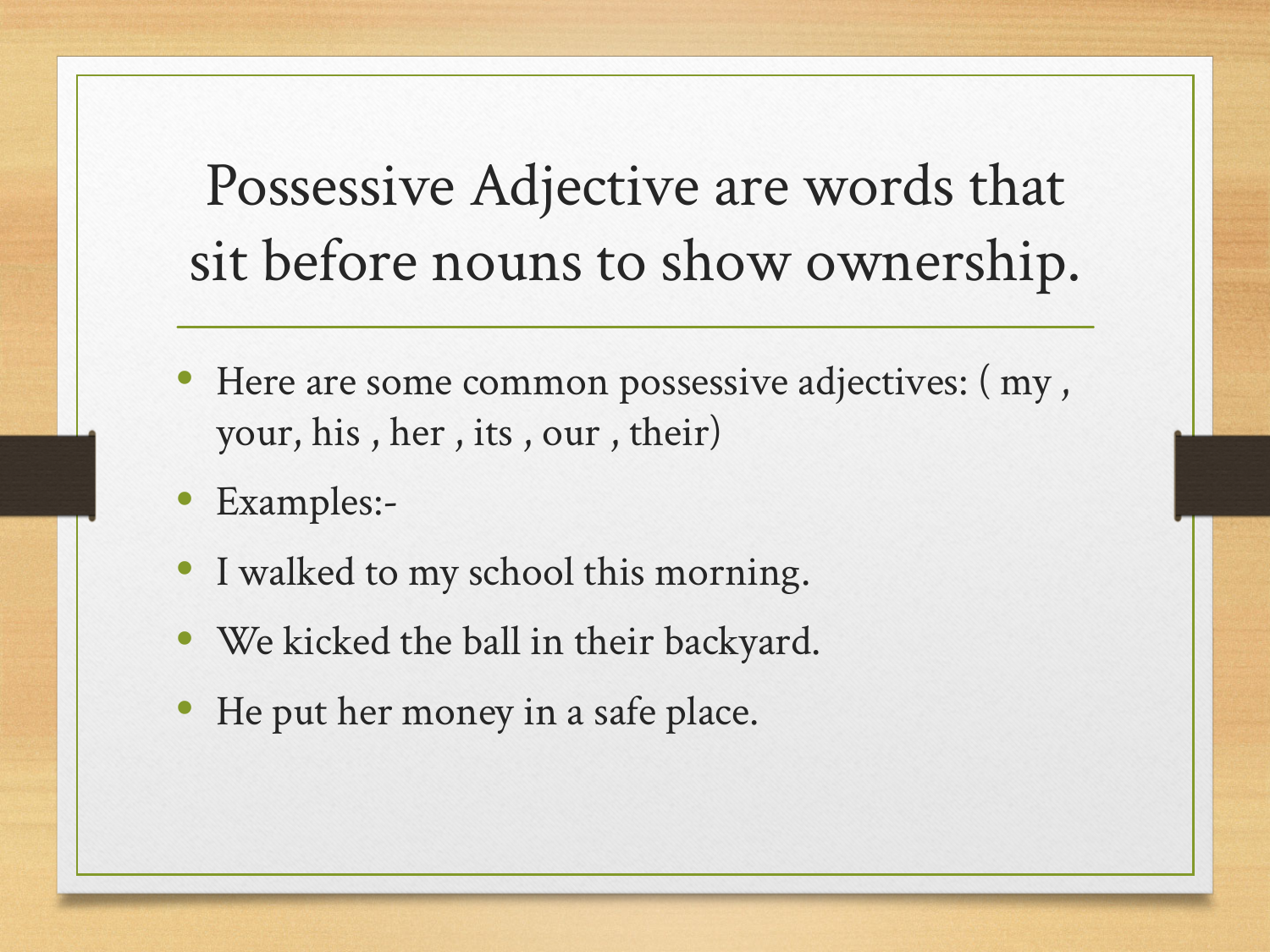

# Possessive Adjective are words that sit before nouns to show ownership.
Here are some common possessive adjectives: ( my , your, his , her , its , our , their)
Examples:-
I walked to my school this morning.
We kicked the ball in their backyard.
He put her money in a safe place.